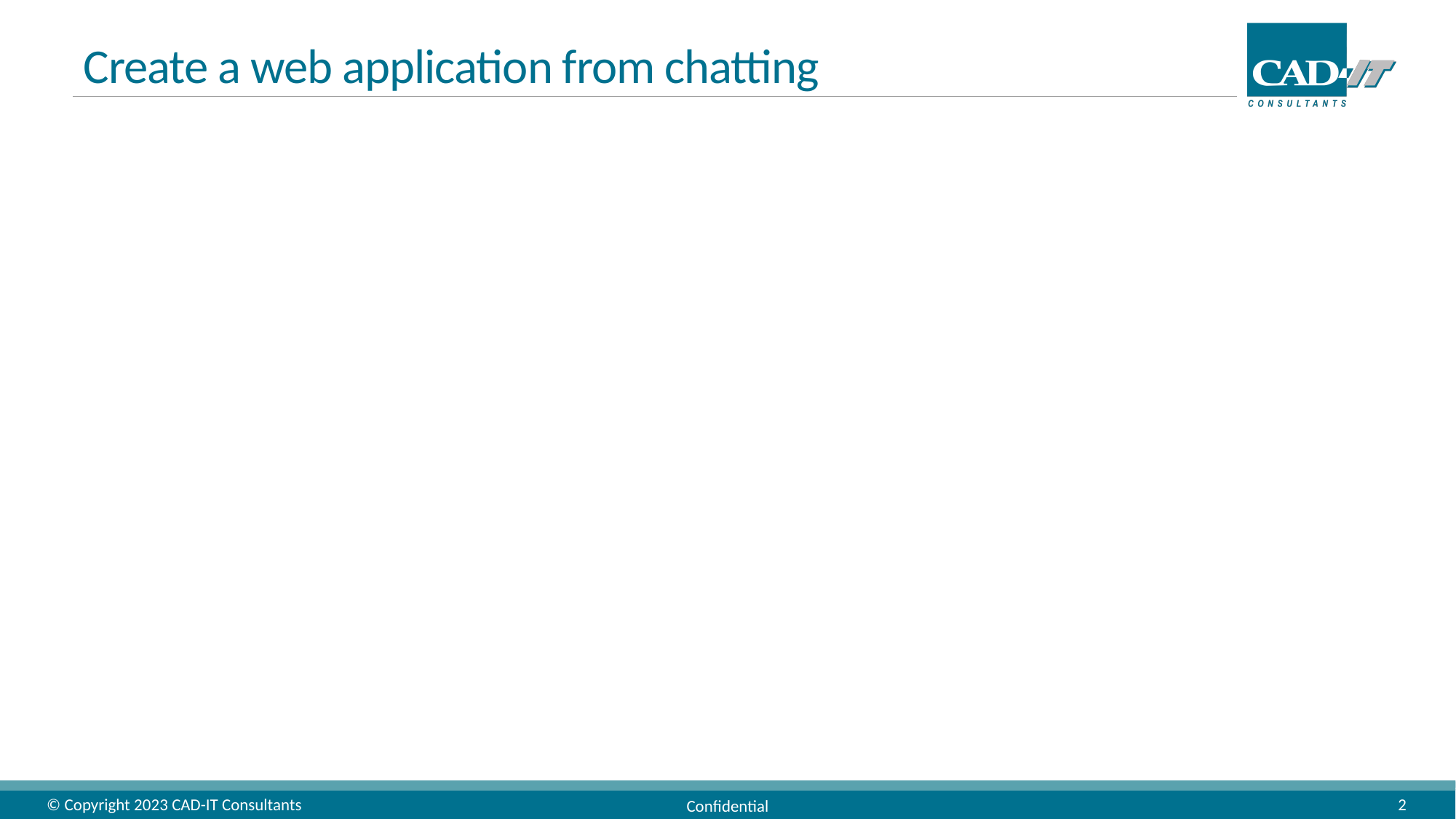

# Create a web application from chatting
Use MQTT as broker
No need database for storing message data (after browser reloaded, all data will reset)
Create chat app with following mockup (slide 4)
Show all user that registered in database for list user in sidebar
Try chat with open 2 browser and login difference account